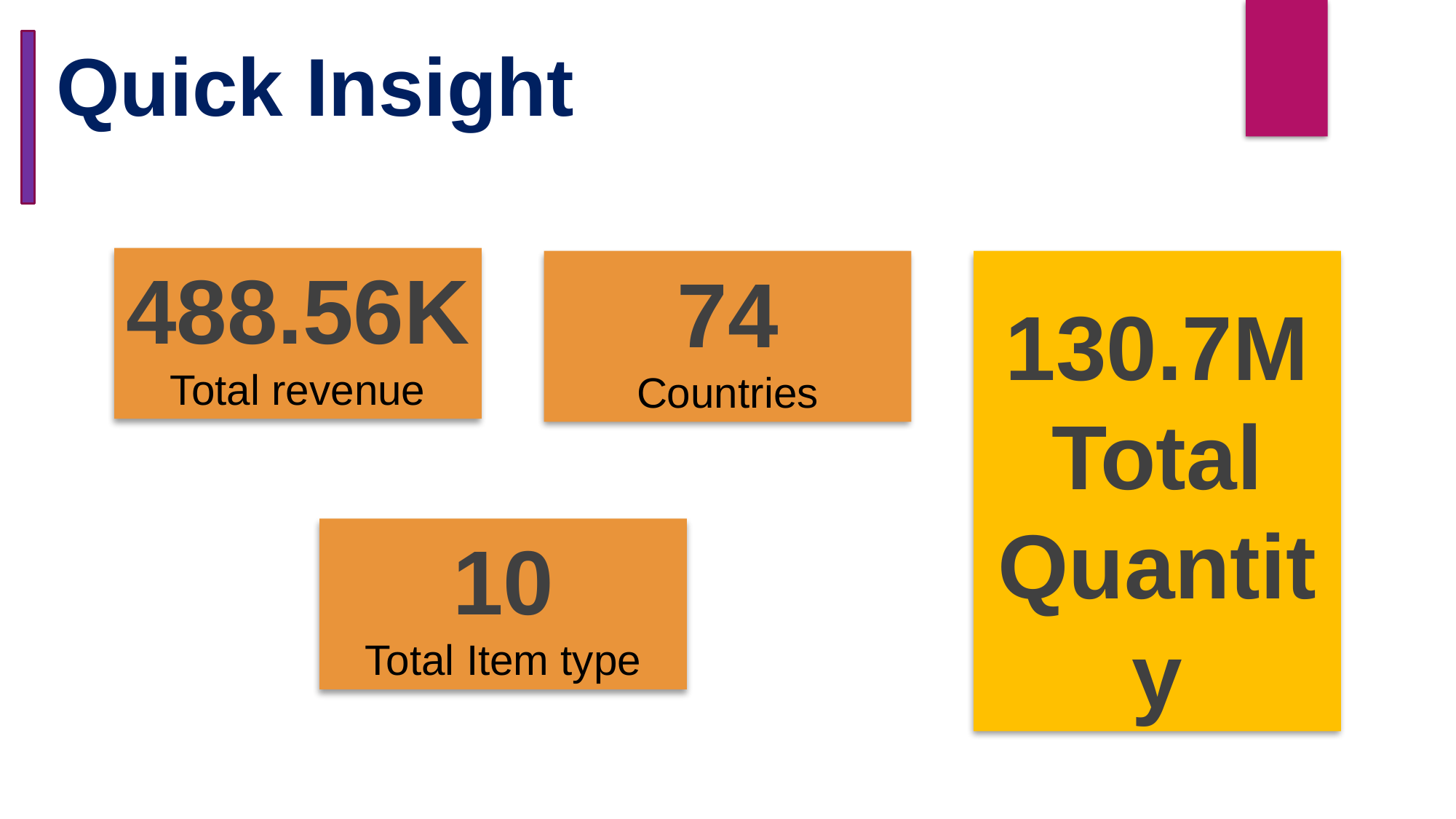

Quick Insight

﻿
488.56K
Total revenue
74
Countries

130.7M
Total Quantity
10
Total Item type
439
Customers